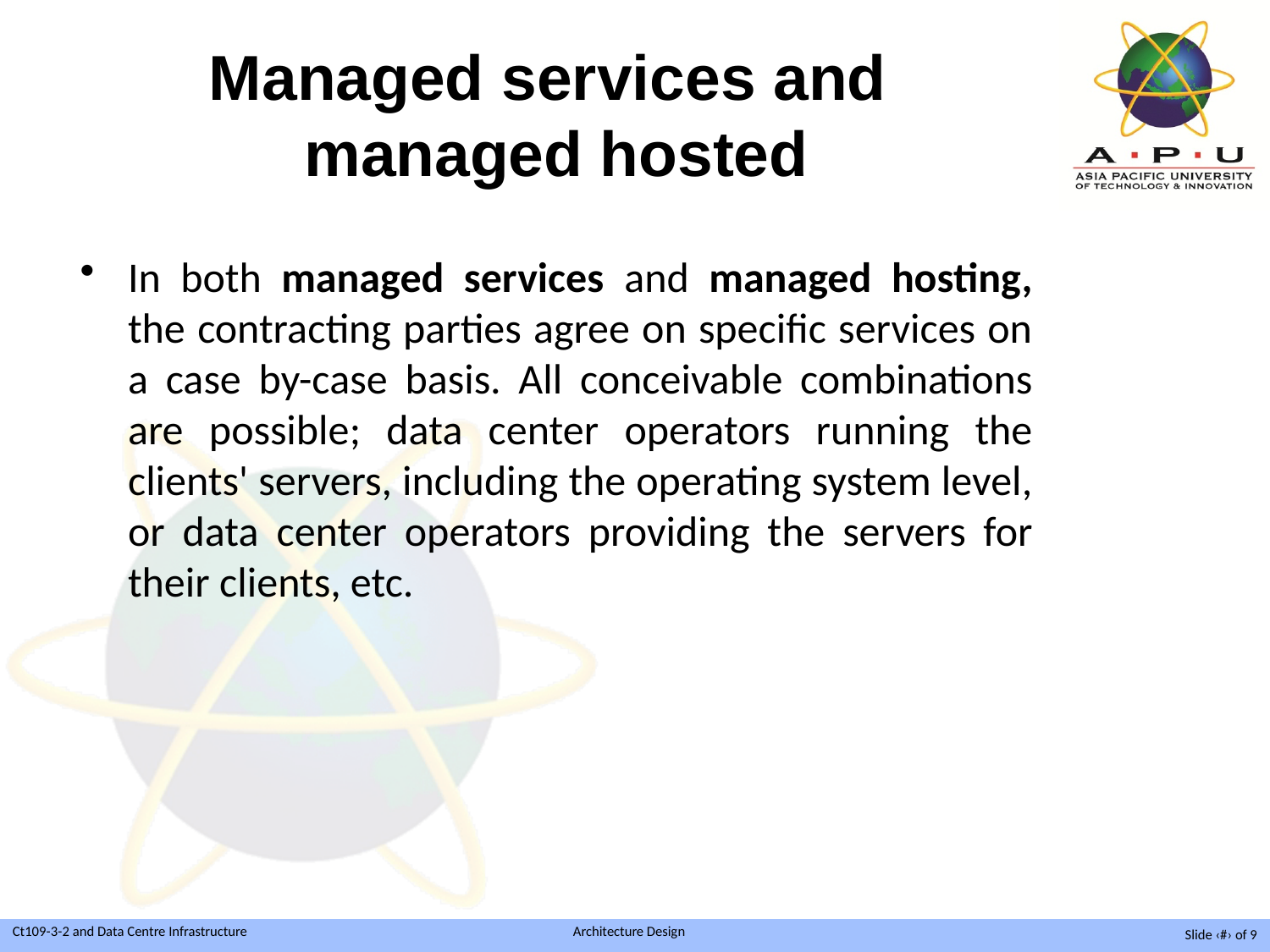

# Managed services and managed hosted
In both managed services and managed hosting, the contracting parties agree on specific services on a case by-case basis. All conceivable combinations are possible; data center operators running the clients' servers, including the operating system level, or data center operators providing the servers for their clients, etc.
Slide ‹#› of 9